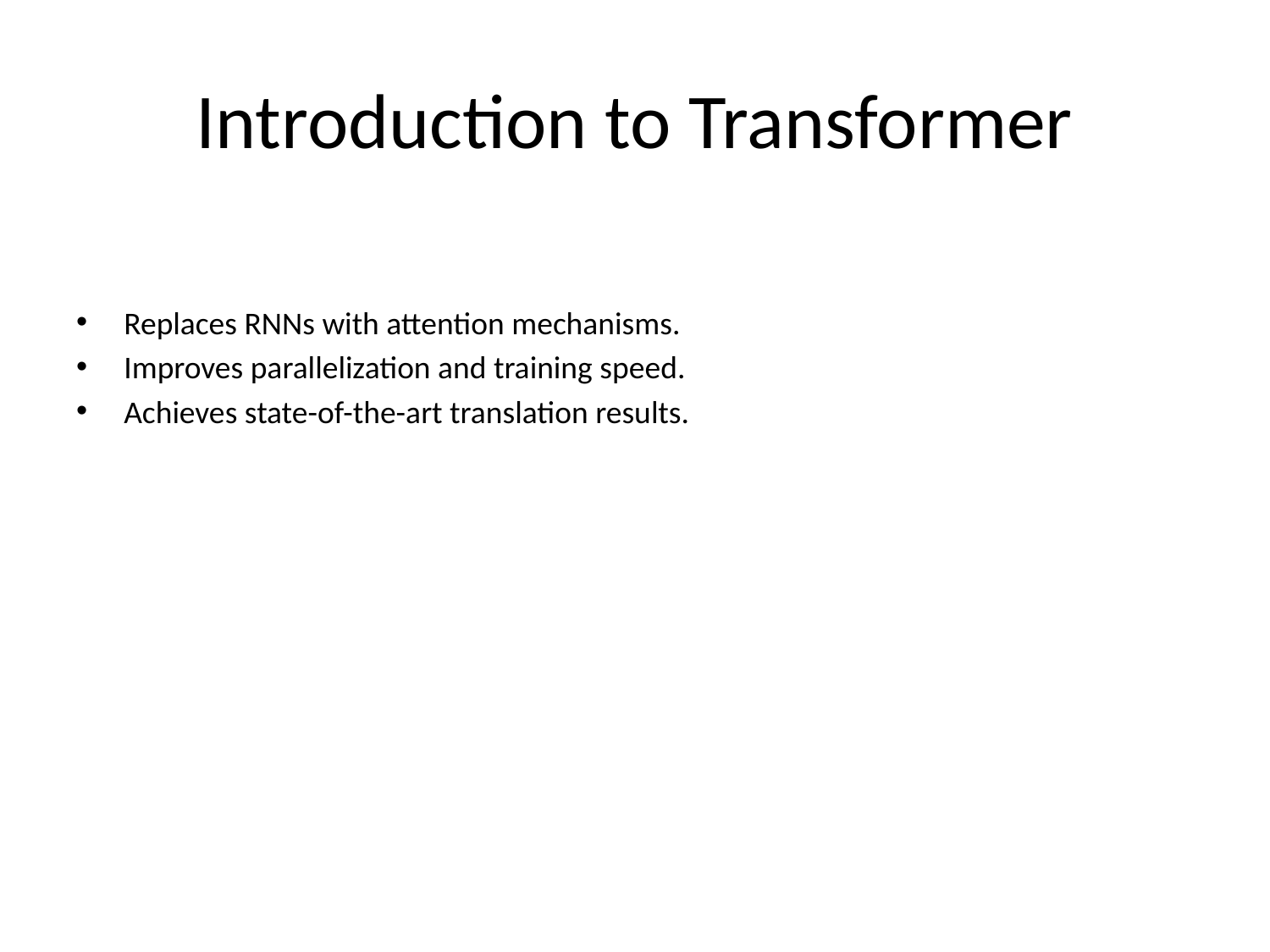

# Introduction to Transformer

Replaces RNNs with attention mechanisms.
Improves parallelization and training speed.
Achieves state-of-the-art translation results.